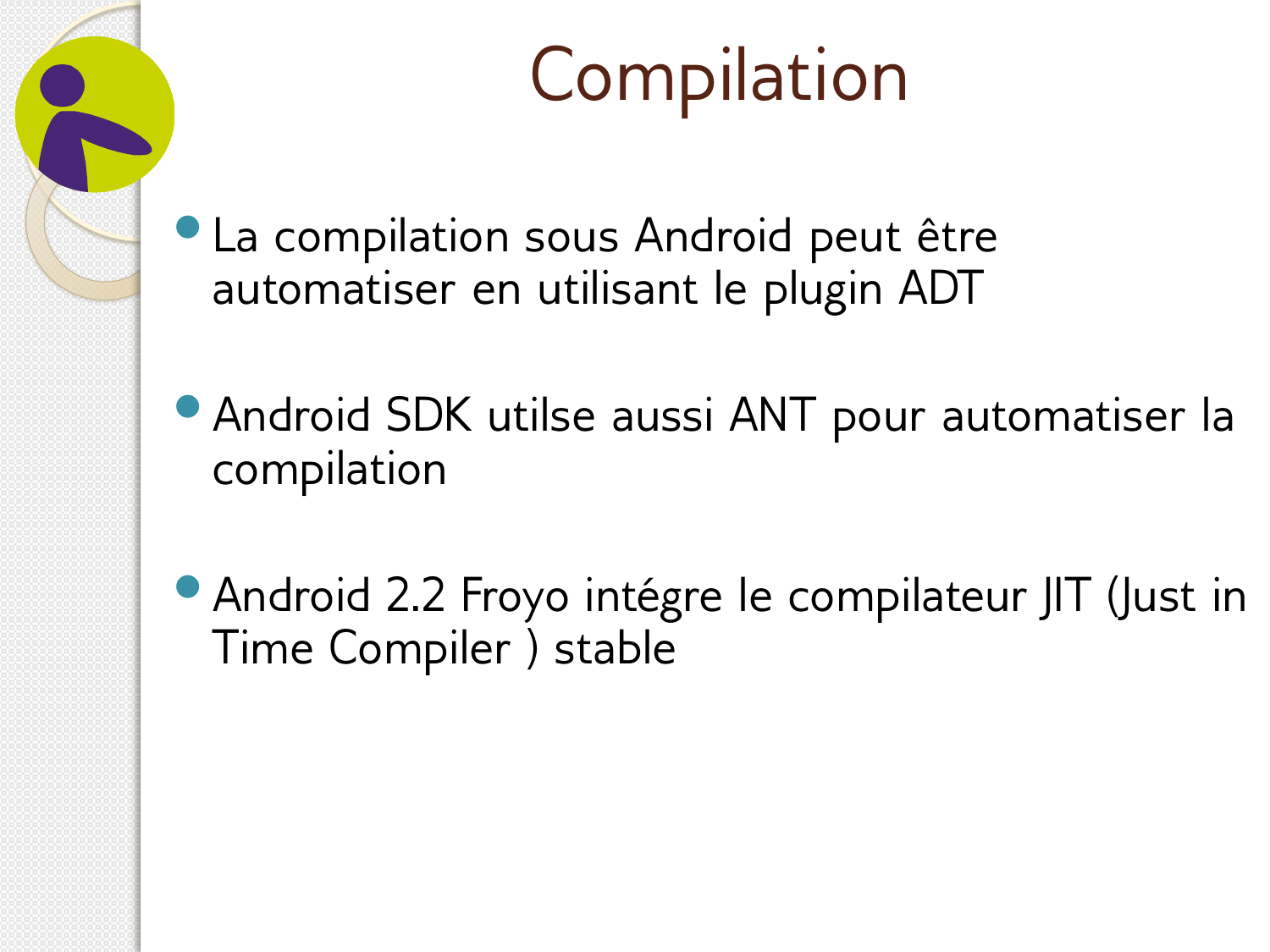

# Compilation

La compilation sous Android peut être automatiser en utilisant le plugin ADT

Android SDK utilse aussi ANT pour automatiser la compilation

Android 2.2 Froyo intégre le compilateur JIT (Just in Time Compiler ) stable